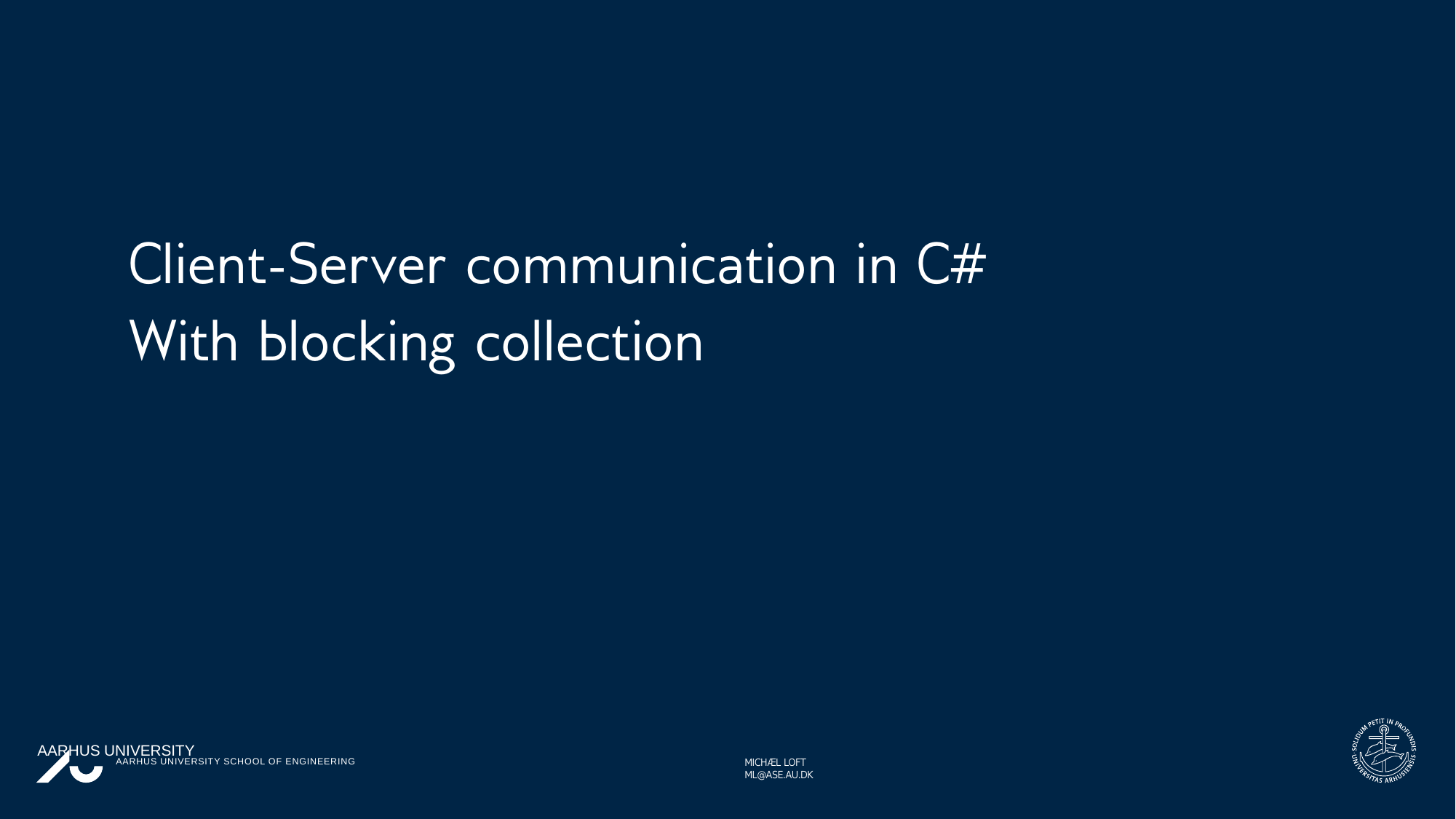

Client-Server communication in C#
With blocking collection